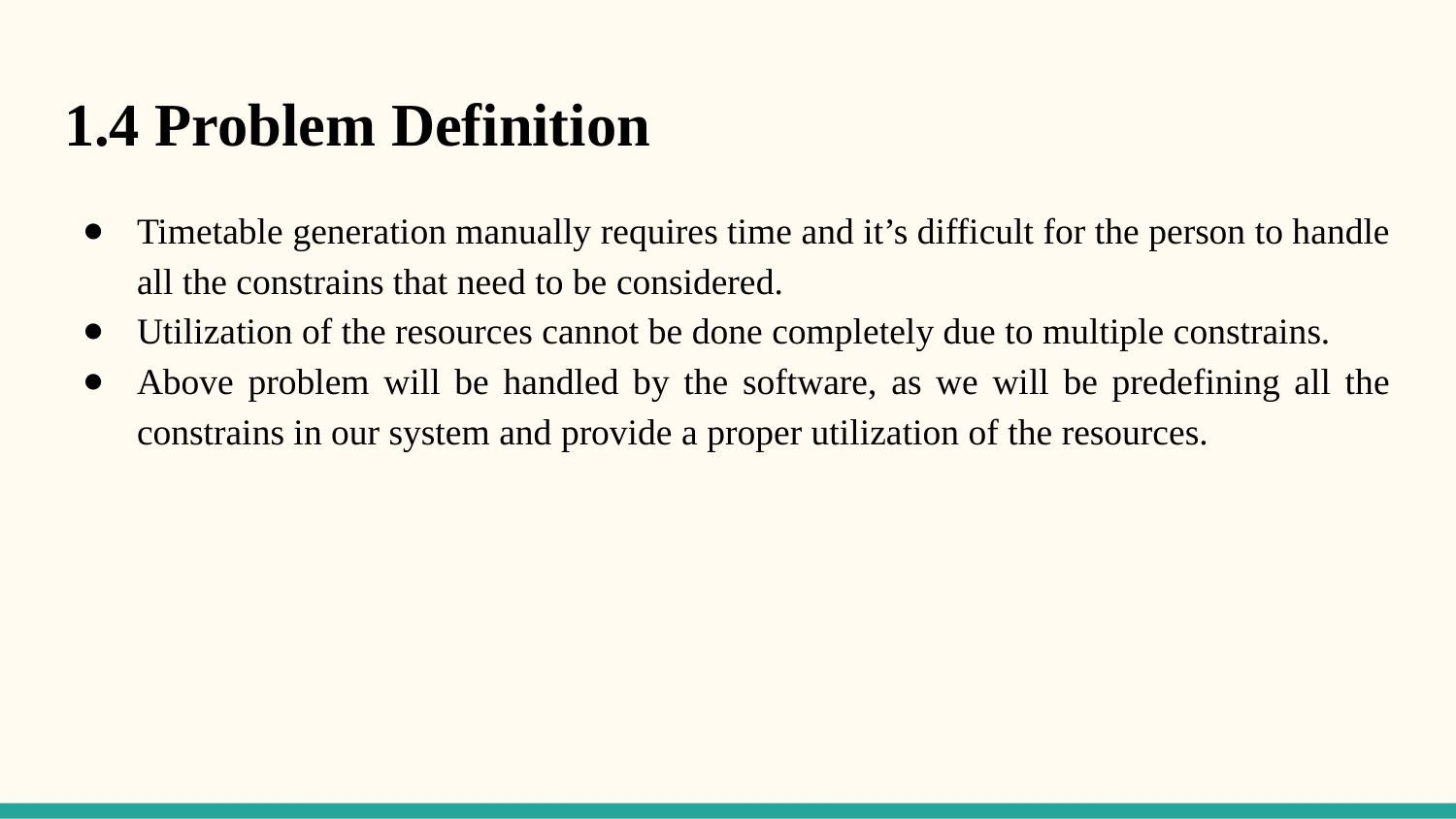

# 1.4 Problem Definition
Timetable generation manually requires time and it’s difficult for the person to handle all the constrains that need to be considered.
Utilization of the resources cannot be done completely due to multiple constrains.
Above problem will be handled by the software, as we will be predefining all the constrains in our system and provide a proper utilization of the resources.